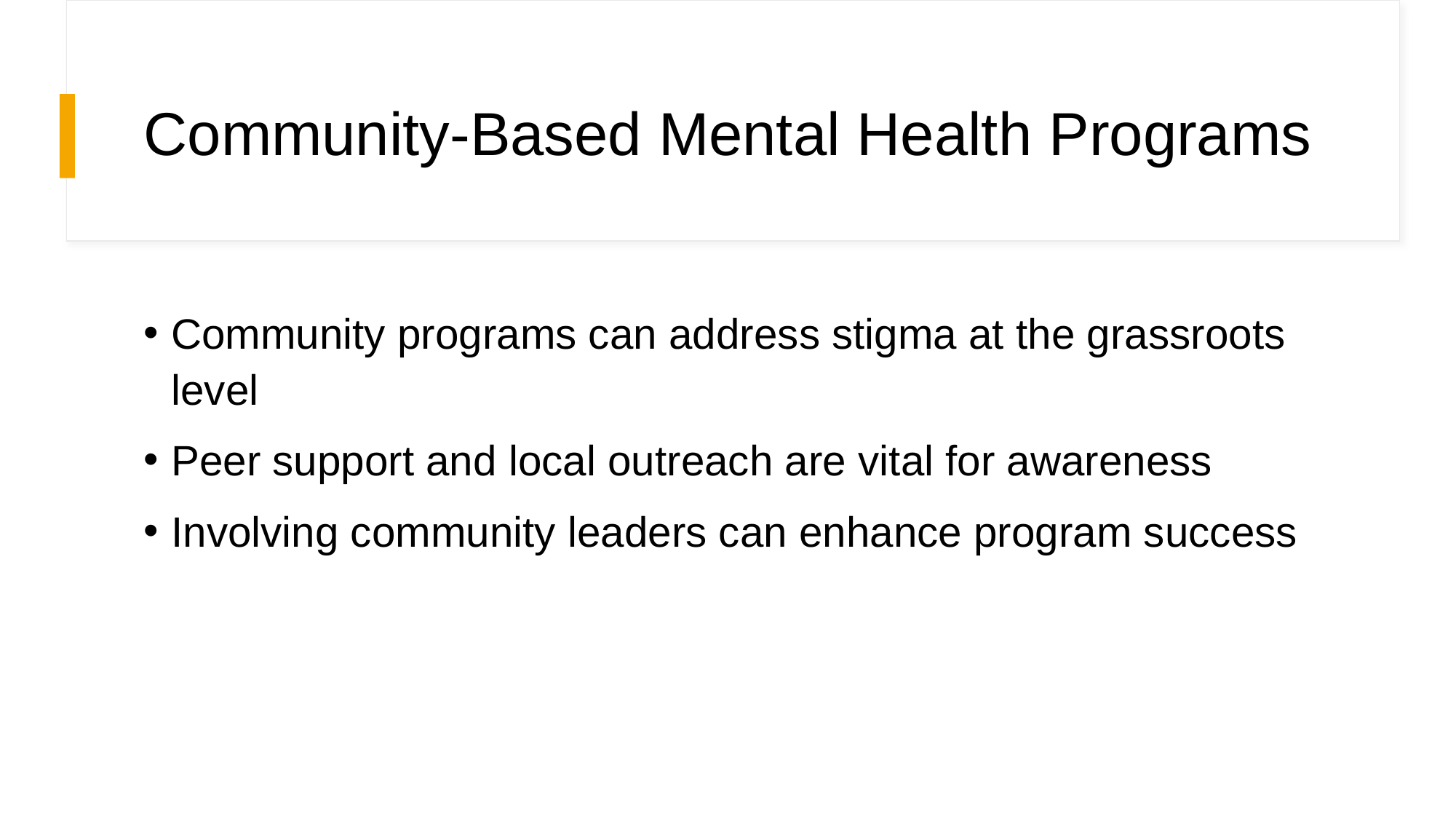

# Community-Based Mental Health Programs
Community programs can address stigma at the grassroots level
Peer support and local outreach are vital for awareness
Involving community leaders can enhance program success